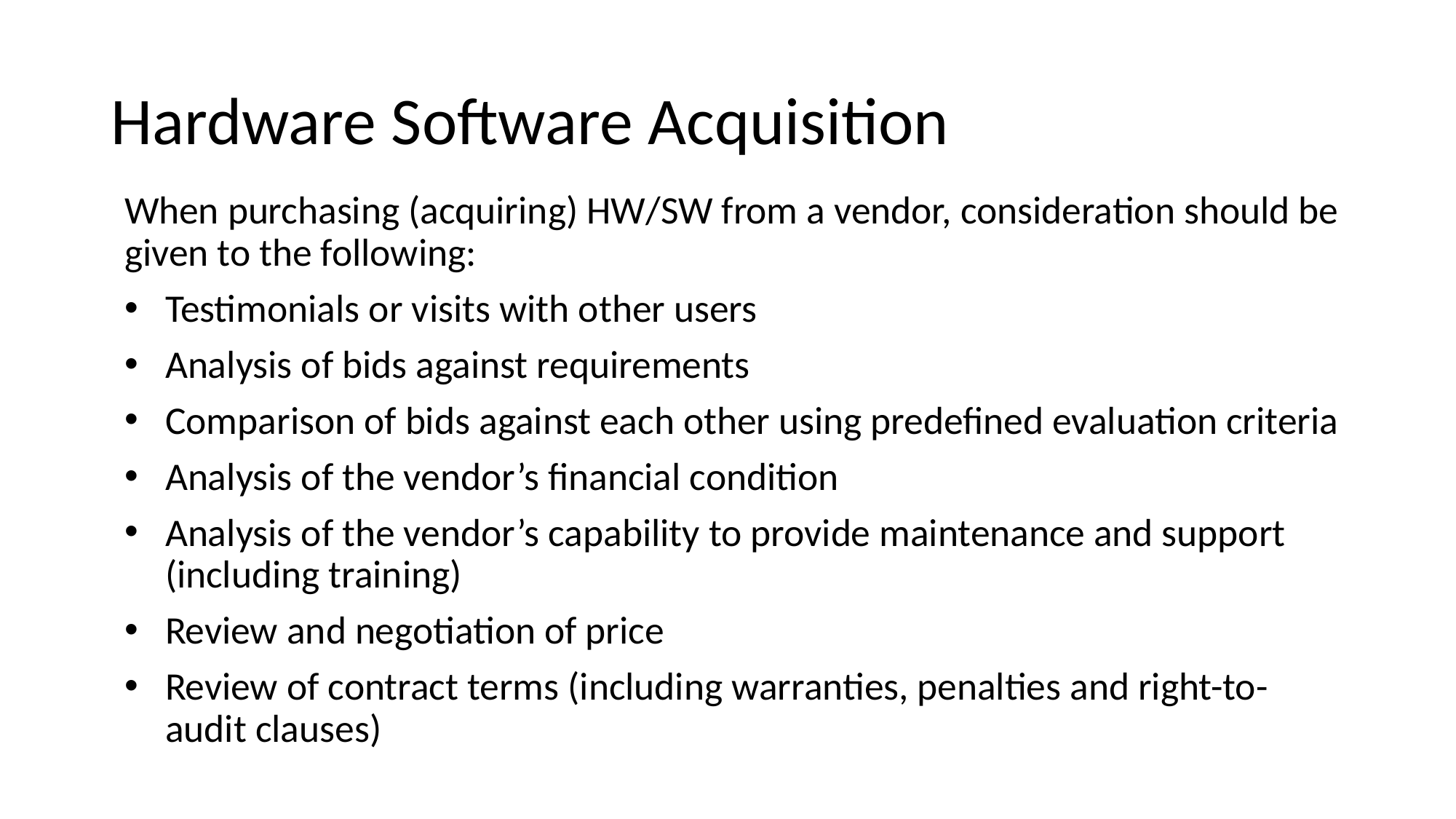

# Hardware Software Acquisition
When purchasing (acquiring) HW/SW from a vendor, consideration should be given to the following:
Testimonials or visits with other users
Analysis of bids against requirements
Comparison of bids against each other using predefined evaluation criteria
Analysis of the vendor’s financial condition
Analysis of the vendor’s capability to provide maintenance and support (including training)
Review and negotiation of price
Review of contract terms (including warranties, penalties and right-to- audit clauses)